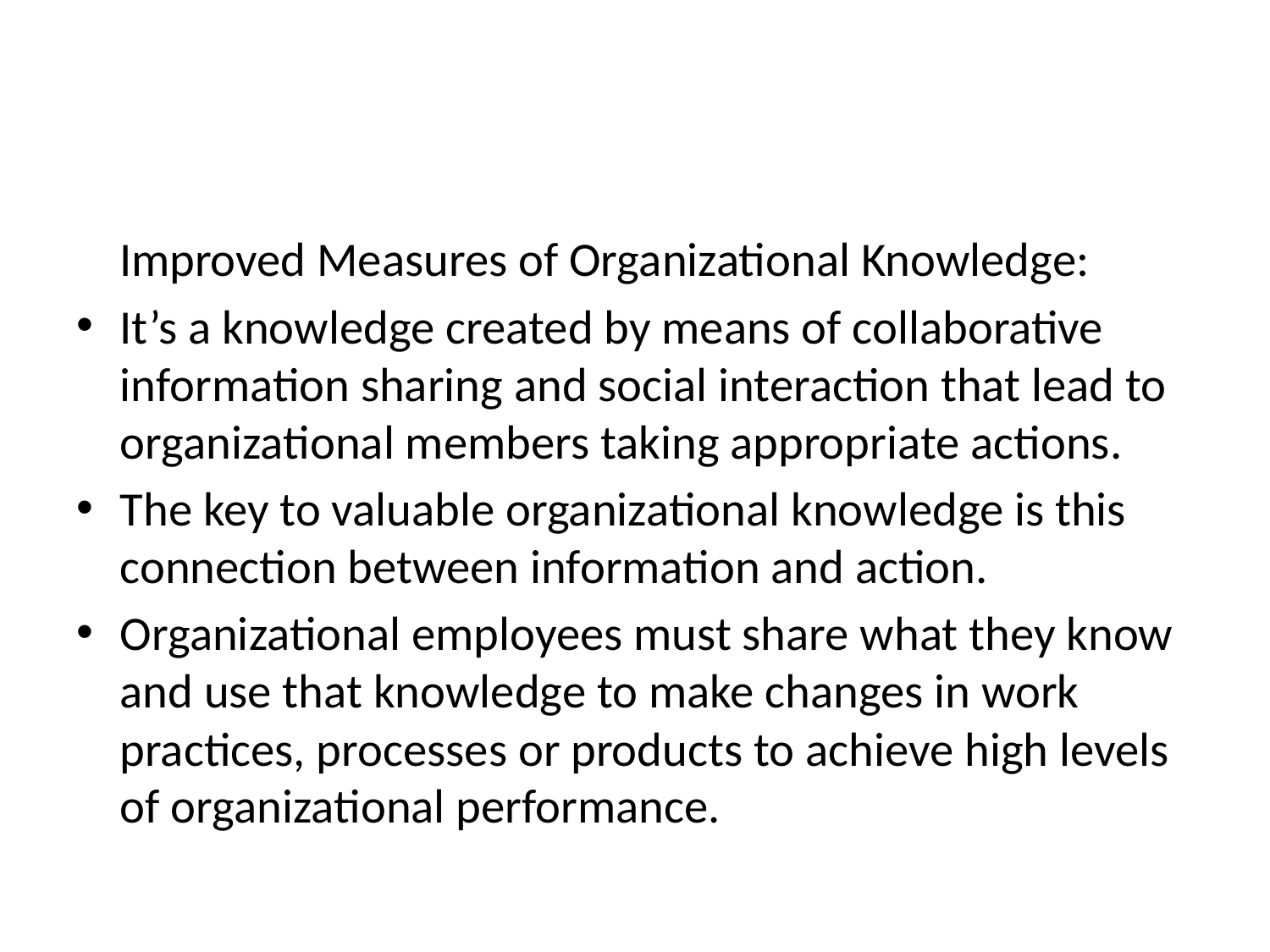

#
    Improved Measures of Organizational Knowledge:
It’s a knowledge created by means of collaborative information sharing and social interaction that lead to organizational members taking appropriate actions.
The key to valuable organizational knowledge is this connection between information and action.
Organizational employees must share what they know and use that knowledge to make changes in work practices, processes or products to achieve high levels of organizational performance.